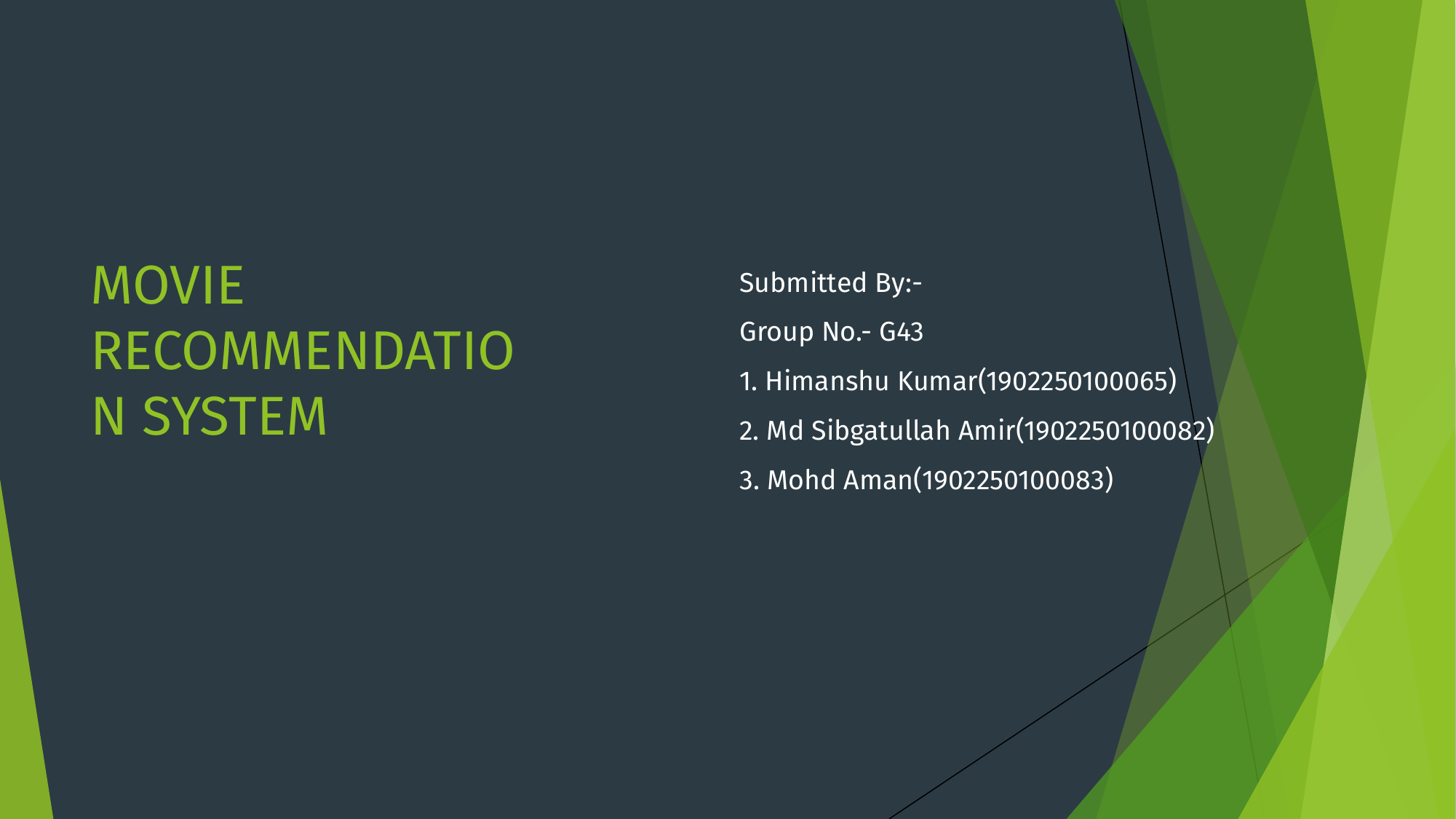

# MOVIE RECOMMENDATION SYSTEM
Submitted By:-
Group No.- G43
1. Himanshu Kumar(1902250100065)
2. Md Sibgatullah Amir(1902250100082)
3. Mohd Aman(1902250100083)